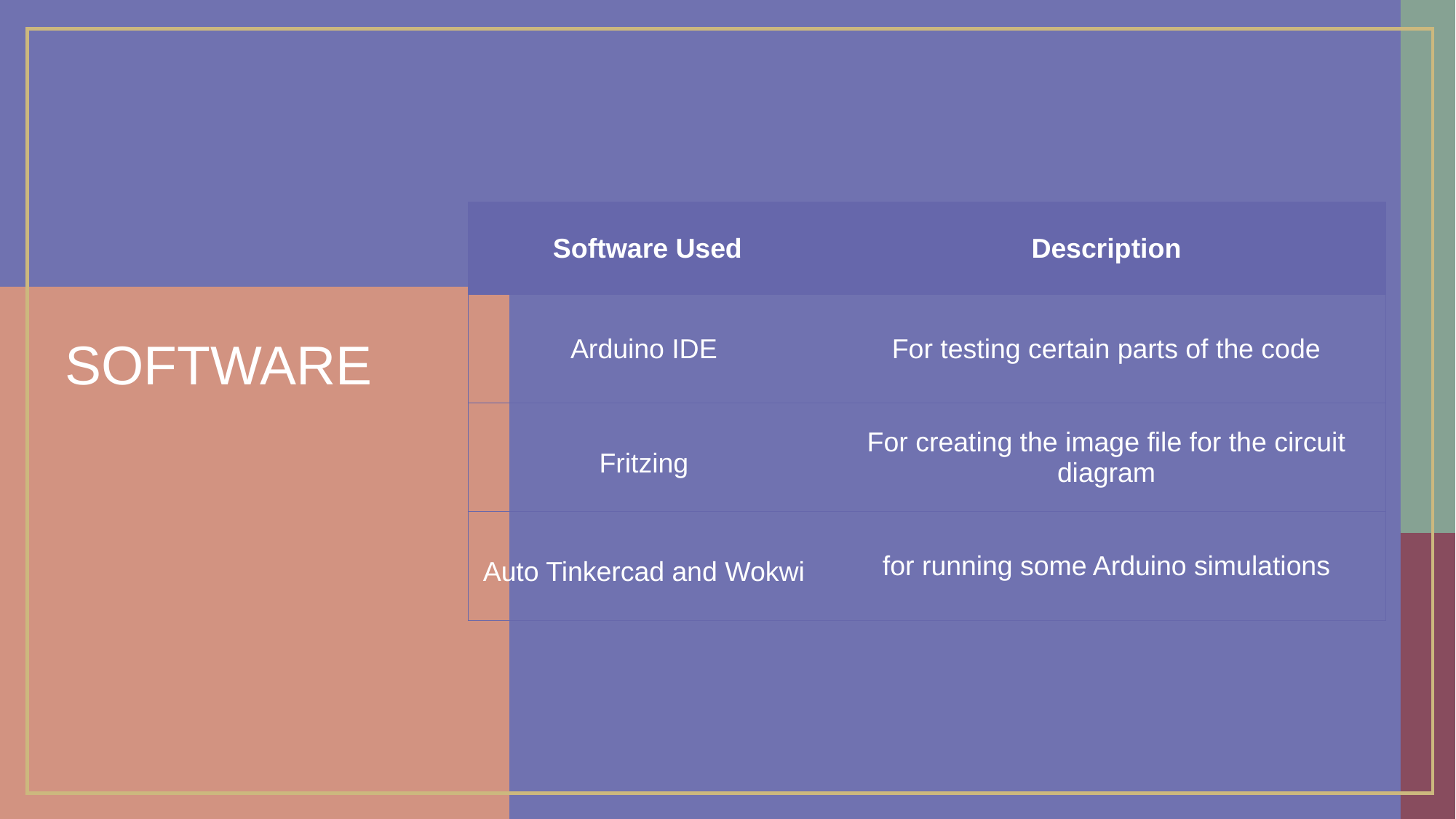

| Software Used | Description |
| --- | --- |
| Arduino IDE | For testing certain parts of the code |
| Fritzing | For creating the image file for the circuit diagram |
| Auto Tinkercad and Wokwi | for running some Arduino simulations |
Software